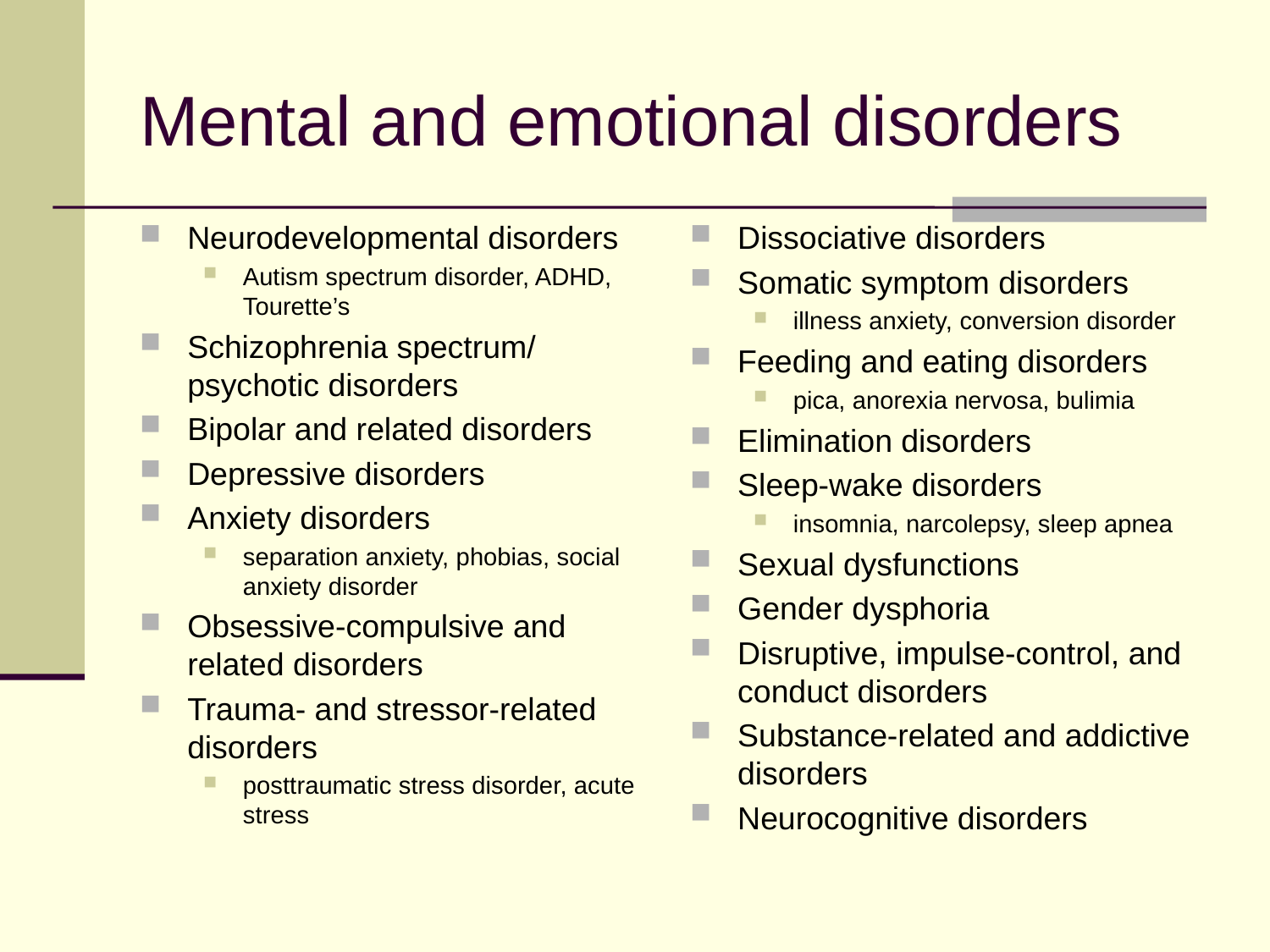

# Mental and emotional disorders
Neurodevelopmental disorders
Autism spectrum disorder, ADHD, Tourette’s
Schizophrenia spectrum/ psychotic disorders
Bipolar and related disorders
Depressive disorders
Anxiety disorders
separation anxiety, phobias, social anxiety disorder
Obsessive-compulsive and related disorders
Trauma- and stressor-related disorders
posttraumatic stress disorder, acute stress

Dissociative disorders
Somatic symptom disorders
illness anxiety, conversion disorder
Feeding and eating disorders
pica, anorexia nervosa, bulimia
Elimination disorders
Sleep-wake disorders
insomnia, narcolepsy, sleep apnea
Sexual dysfunctions
Gender dysphoria
Disruptive, impulse-control, and conduct disorders
Substance-related and addictive disorders
Neurocognitive disorders